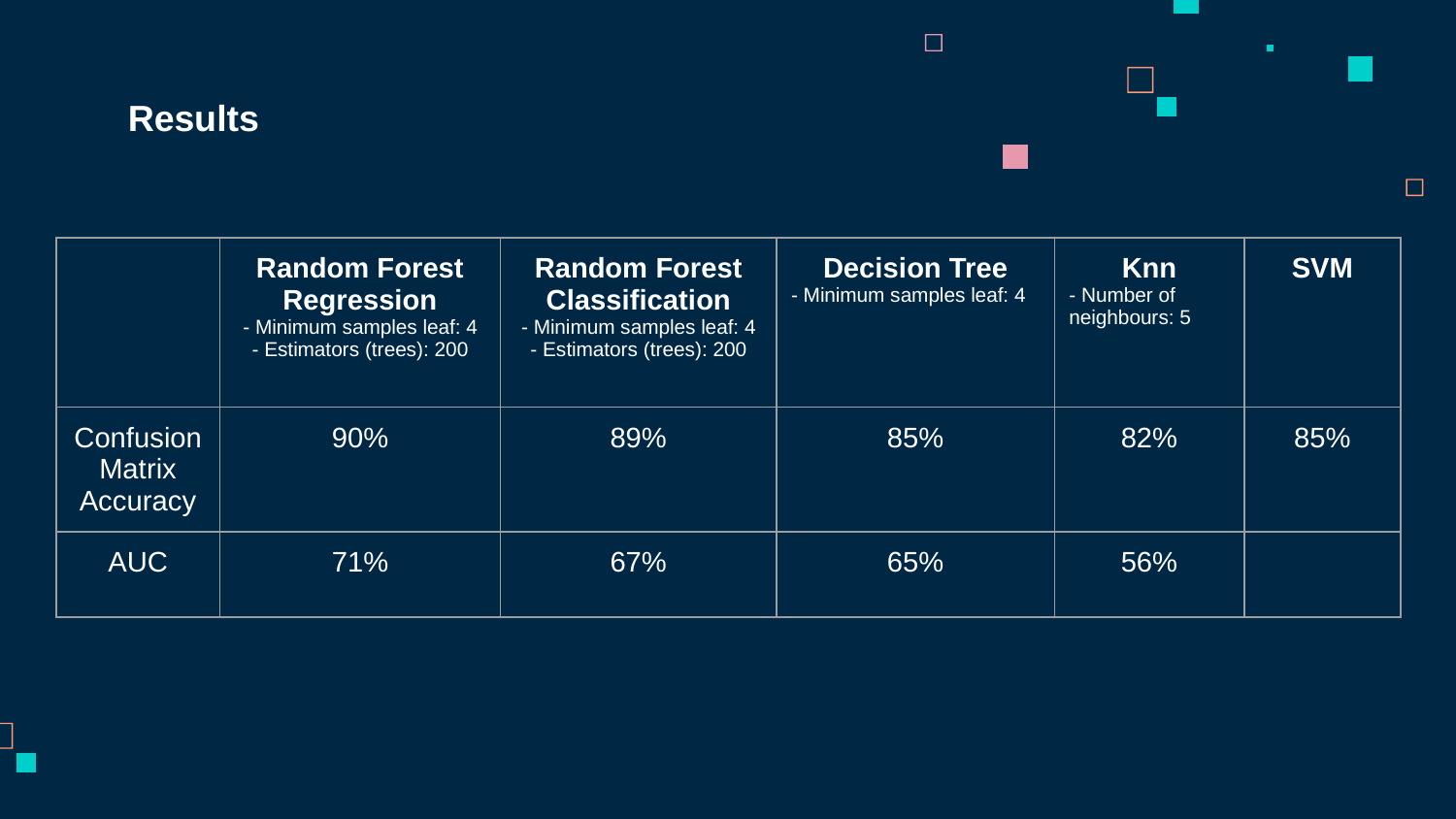

Results
|  | Random Forest Regression - Minimum samples leaf: 4 - Estimators (trees): 200 | Random Forest Classification - Minimum samples leaf: 4 - Estimators (trees): 200 | Decision Tree - Minimum samples leaf: 4 | Knn - Number of neighbours: 5 | SVM |
| --- | --- | --- | --- | --- | --- |
| Confusion Matrix Accuracy | 90% | 89% | 85% | 82% | 85% |
| AUC | 71% | 67% | 65% | 56% |  |